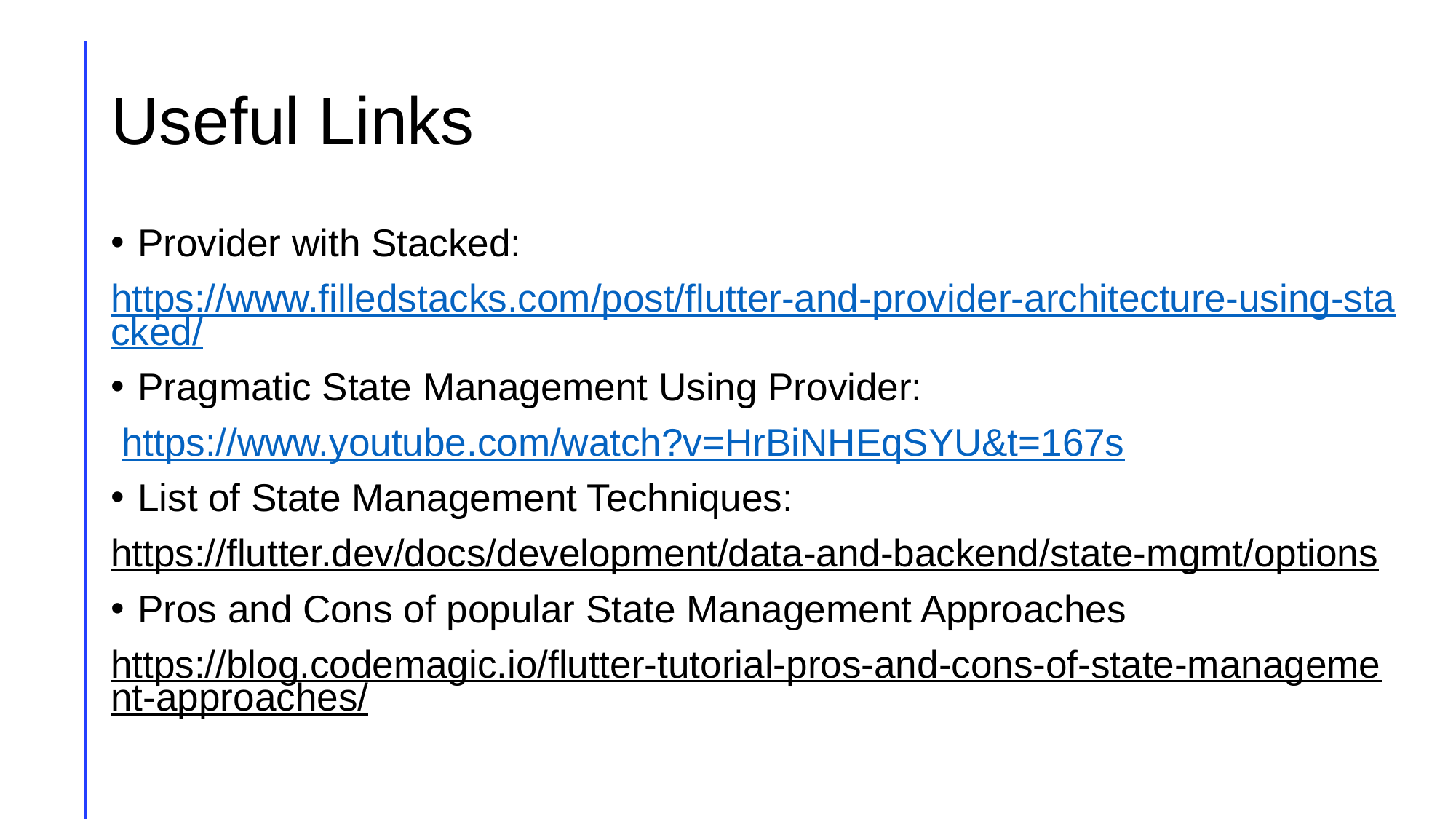

# Useful Links
Provider with Stacked:
https://www.filledstacks.com/post/flutter-and-provider-architecture-using-stacked/
Pragmatic State Management Using Provider:
 https://www.youtube.com/watch?v=HrBiNHEqSYU&t=167s
List of State Management Techniques:
https://flutter.dev/docs/development/data-and-backend/state-mgmt/options
Pros and Cons of popular State Management Approaches
https://blog.codemagic.io/flutter-tutorial-pros-and-cons-of-state-management-approaches/